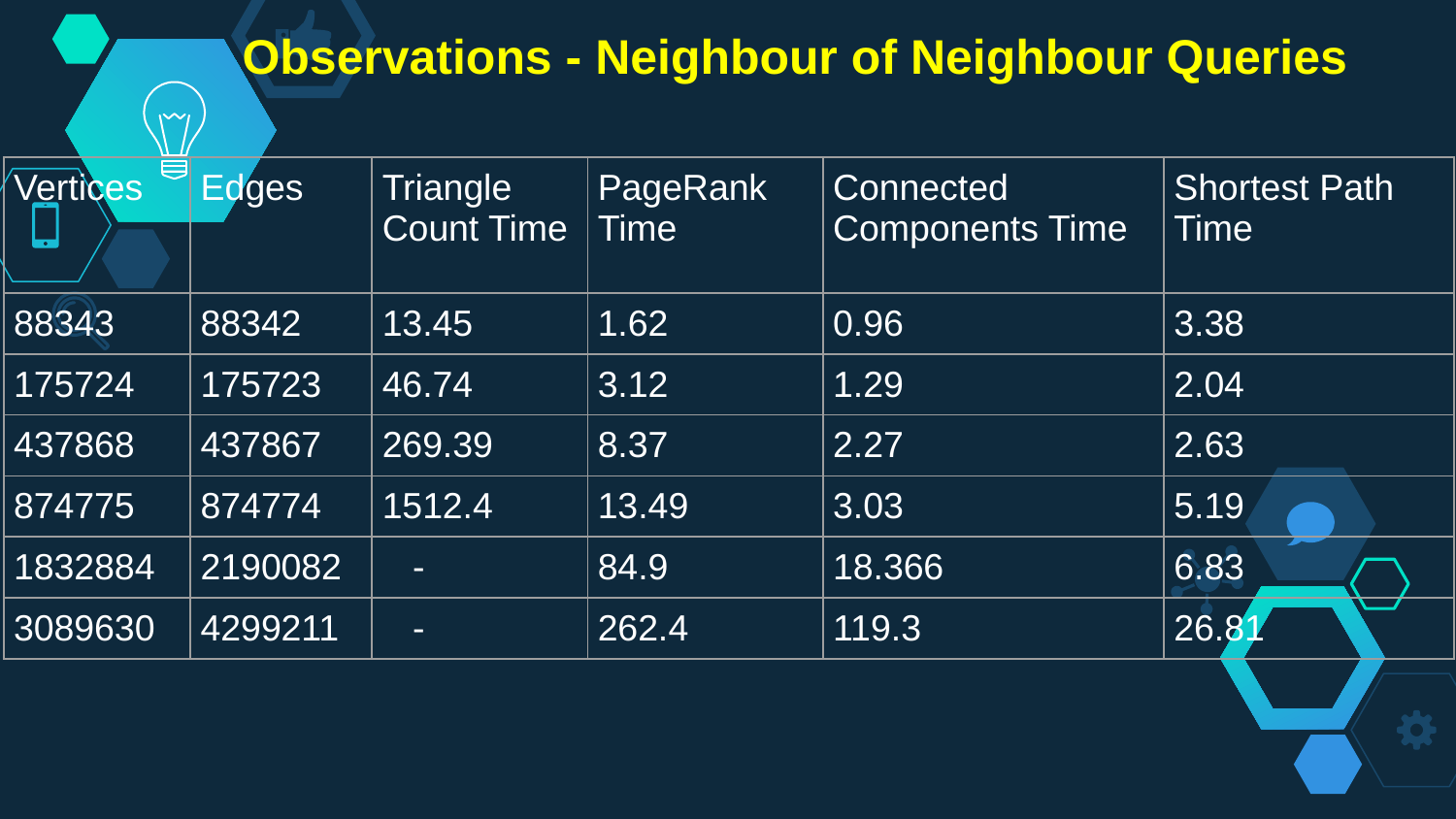

# Observations - Neighbour of Neighbour Queries

| Vertices | Edges | Triangle Count Time | PageRank Time | Connected Components Time | Shortest Path Time |
| --- | --- | --- | --- | --- | --- |
| 88343 | 88342 | 13.45 | 1.62 | 0.96 | 3.38 |
| 175724 | 175723 | 46.74 | 3.12 | 1.29 | 2.04 |
| 437868 | 437867 | 269.39 | 8.37 | 2.27 | 2.63 |
| 874775 | 874774 | 1512.4 | 13.49 | 3.03 | 5.19 |
| 1832884 | 2190082 | - | 84.9 | 18.366 | 6.83 |
| 3089630 | 4299211 | - | 262.4 | 119.3 | 26.81 |